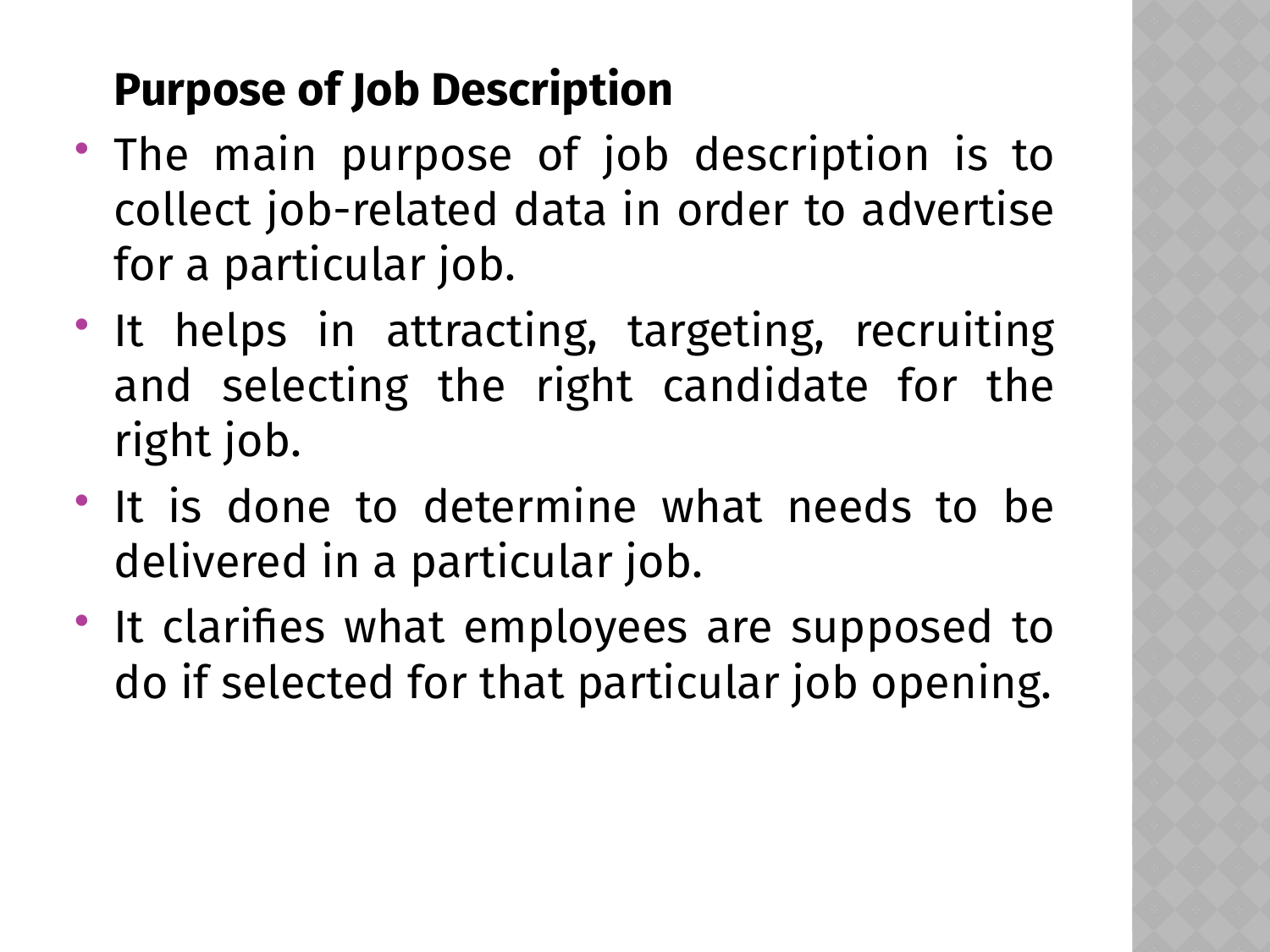

Purpose of Job Description
The main purpose of job description is to collect job-related data in order to advertise for a particular job.
It helps in attracting, targeting, recruiting and selecting the right candidate for the right job.
It is done to determine what needs to be delivered in a particular job.
It clarifies what employees are supposed to do if selected for that particular job opening.